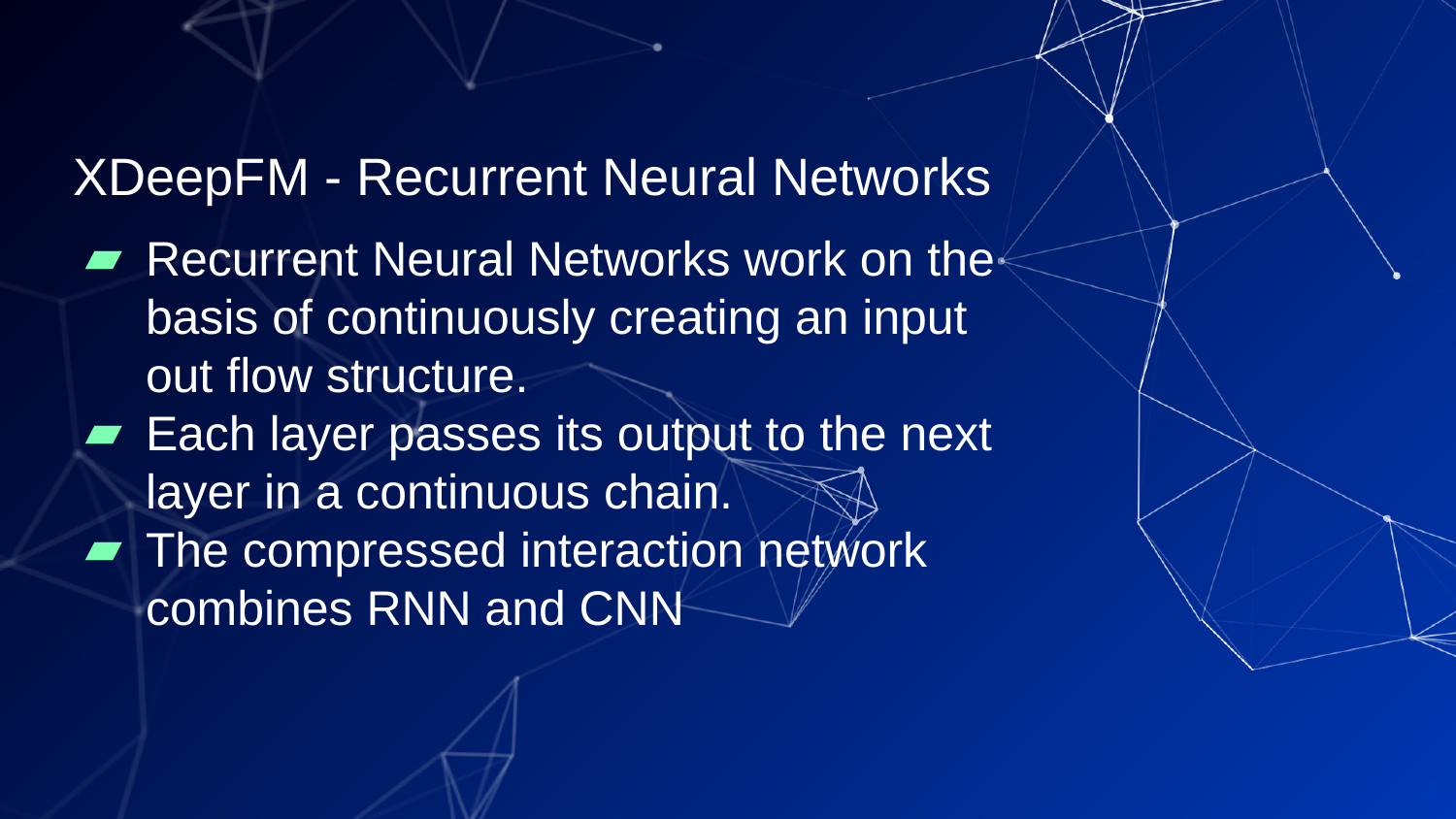

# XDeepFM - Recurrent Neural Networks
Recurrent Neural Networks work on the basis of continuously creating an input out flow structure.
Each layer passes its output to the next layer in a continuous chain.
The compressed interaction network combines RNN and CNN
44